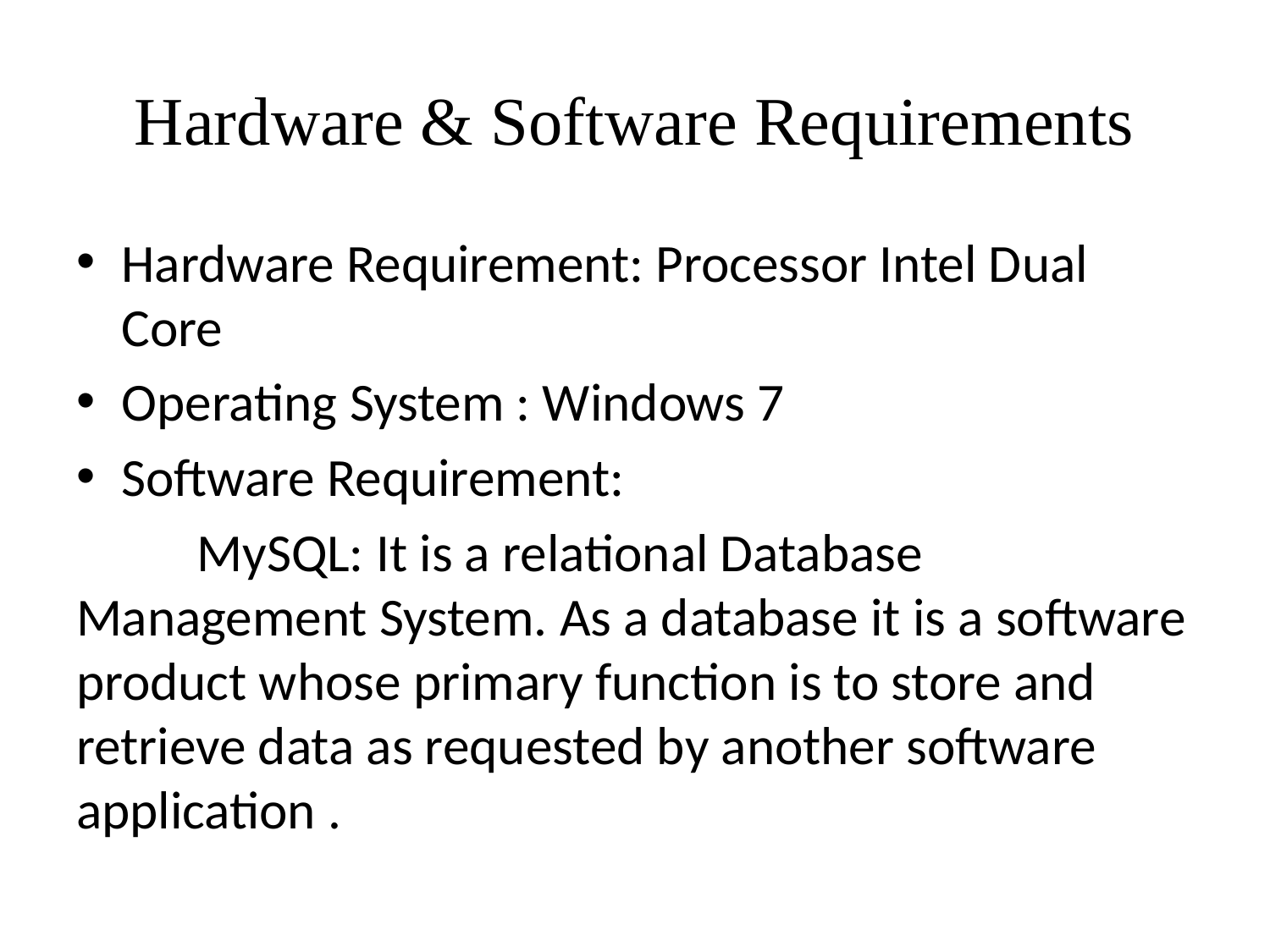

# Hardware & Software Requirements
Hardware Requirement: Processor Intel Dual  Core
Operating System : Windows 7
Software Requirement:
 	MySQL: It is a relational Database Management System. As a database it is a software product whose primary function is to store and retrieve data as requested by another software application .